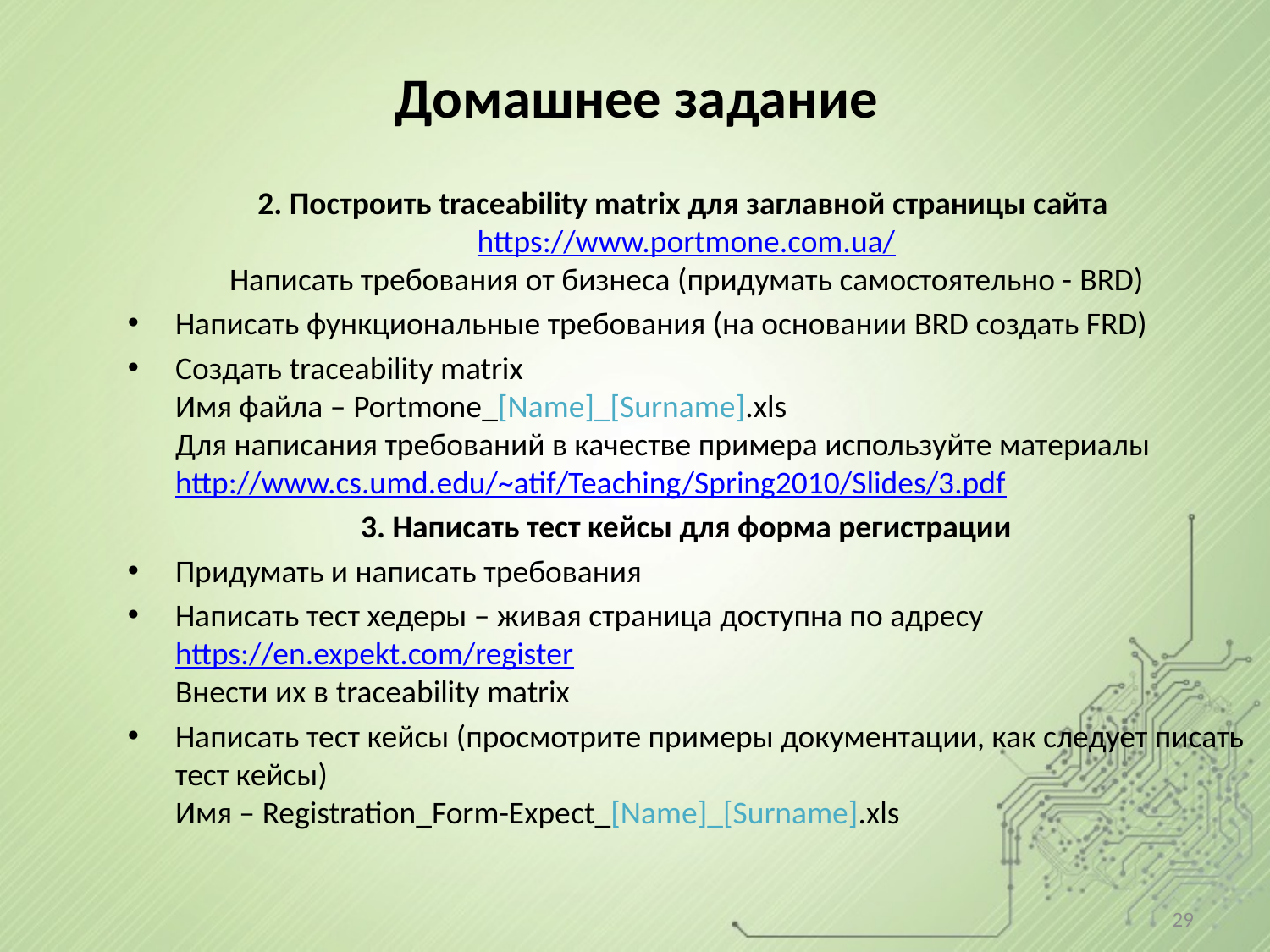

# Домашнее задание
2. Построить traceability matrix для заглавной страницы сайта https://www.portmone.com.ua/
Написать требования от бизнеса (придумать самостоятельно - BRD)
Написать функциональные требования (на основании BRD создать FRD)
Создать traceability matrix
Имя файла – Portmone_[Name]_[Surname].xls
Для написания требований в качестве примера используйте материалы http://www.cs.umd.edu/~atif/Teaching/Spring2010/Slides/3.pdf
3. Написать тест кейсы для форма регистрации
Придумать и написать требования
Написать тест хедеры – живая страница доступна по адресу https://en.expekt.com/register
Внести их в traceability matrix
Написать тест кейсы (просмотрите примеры документации, как следует писать тест кейсы)
Имя – Registration_Form-Expeсt_[Name]_[Surname].xls
29